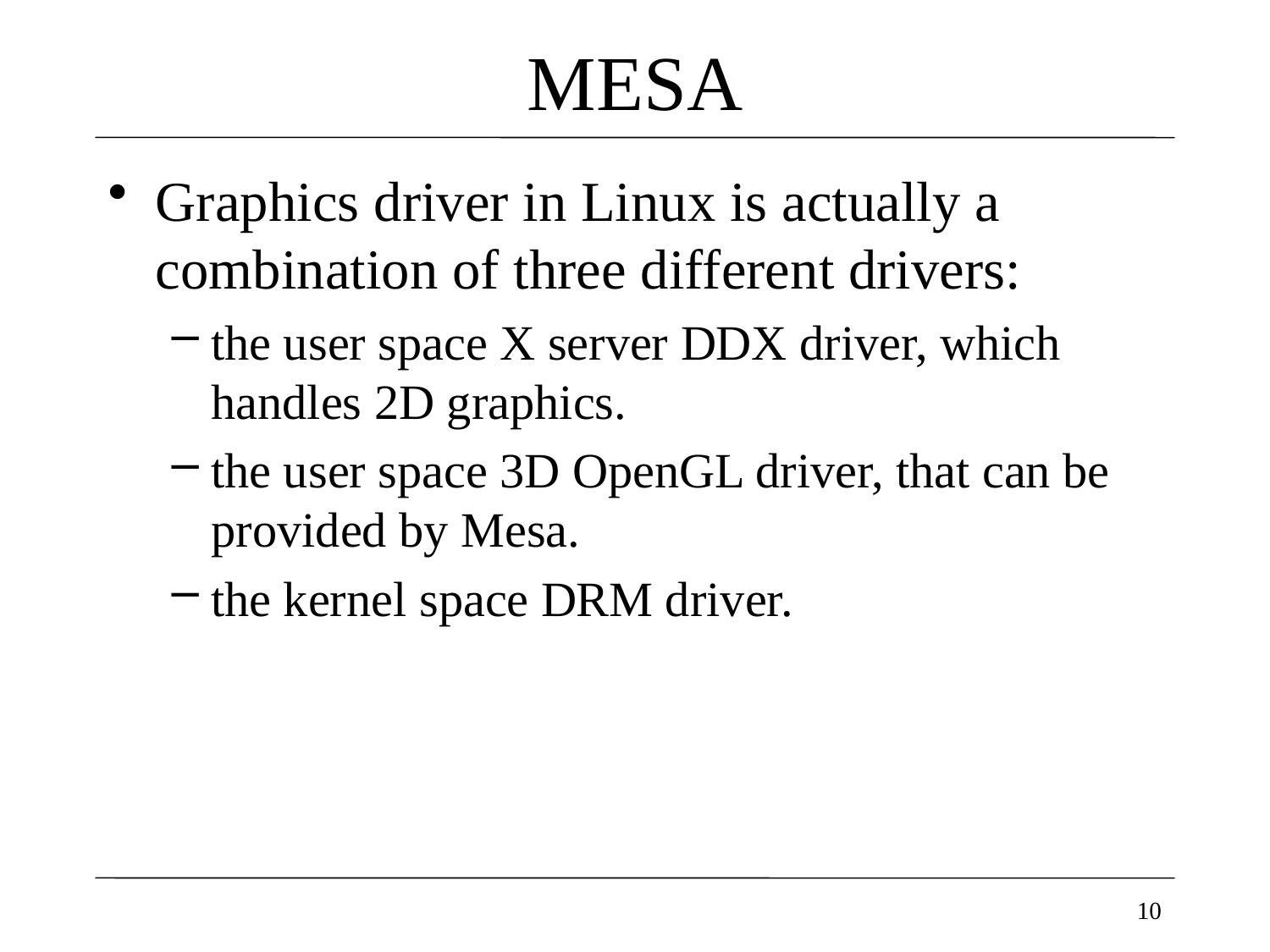

# MESA
Graphics driver in Linux is actually a combination of three different drivers:
the user space X server DDX driver, which handles 2D graphics.
the user space 3D OpenGL driver, that can be provided by Mesa.
the kernel space DRM driver.
10